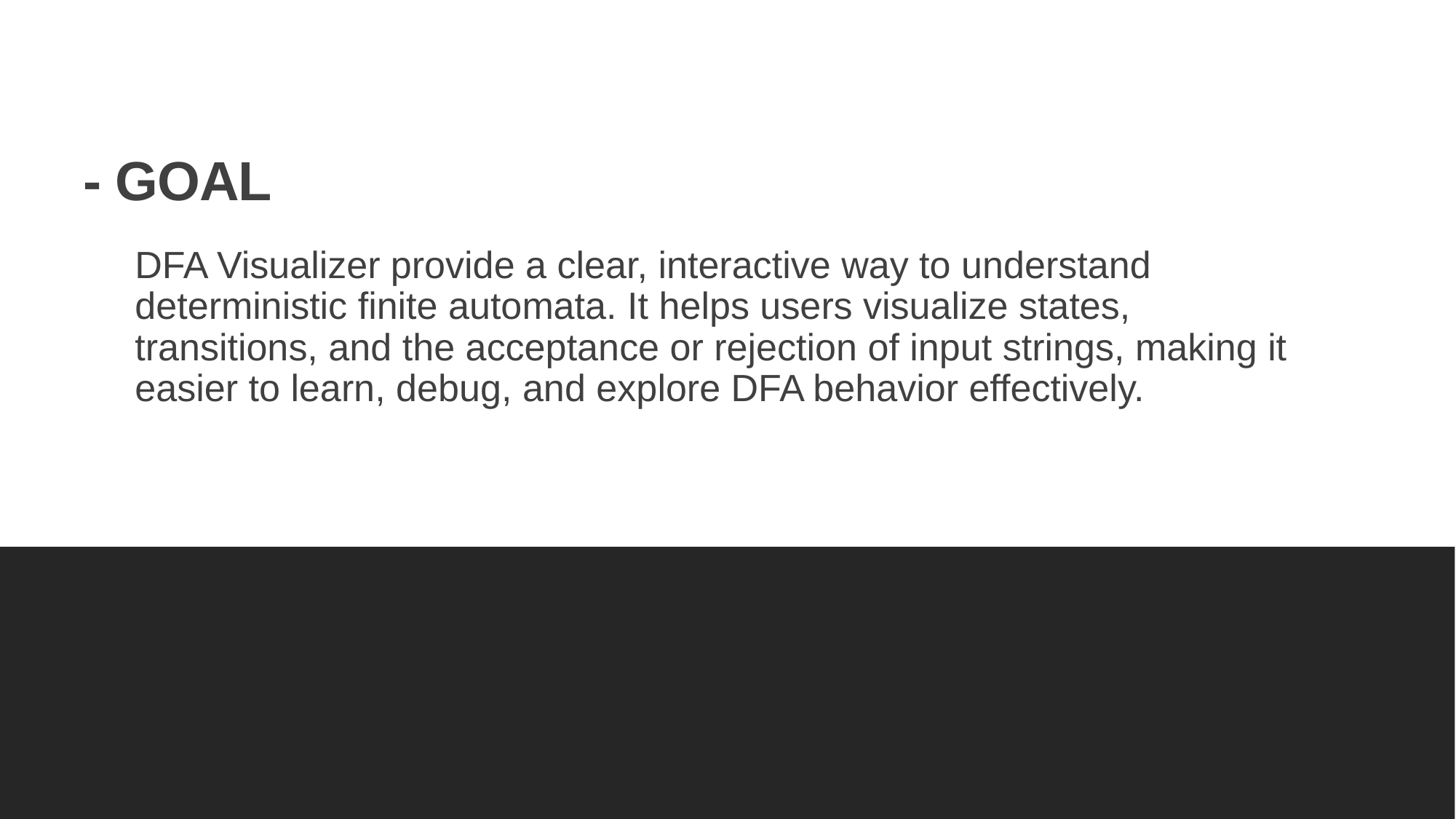

- GOAL
# DFA Visualizer provide a clear, interactive way to understand deterministic finite automata. It helps users visualize states, transitions, and the acceptance or rejection of input strings, making it easier to learn, debug, and explore DFA behavior effectively.